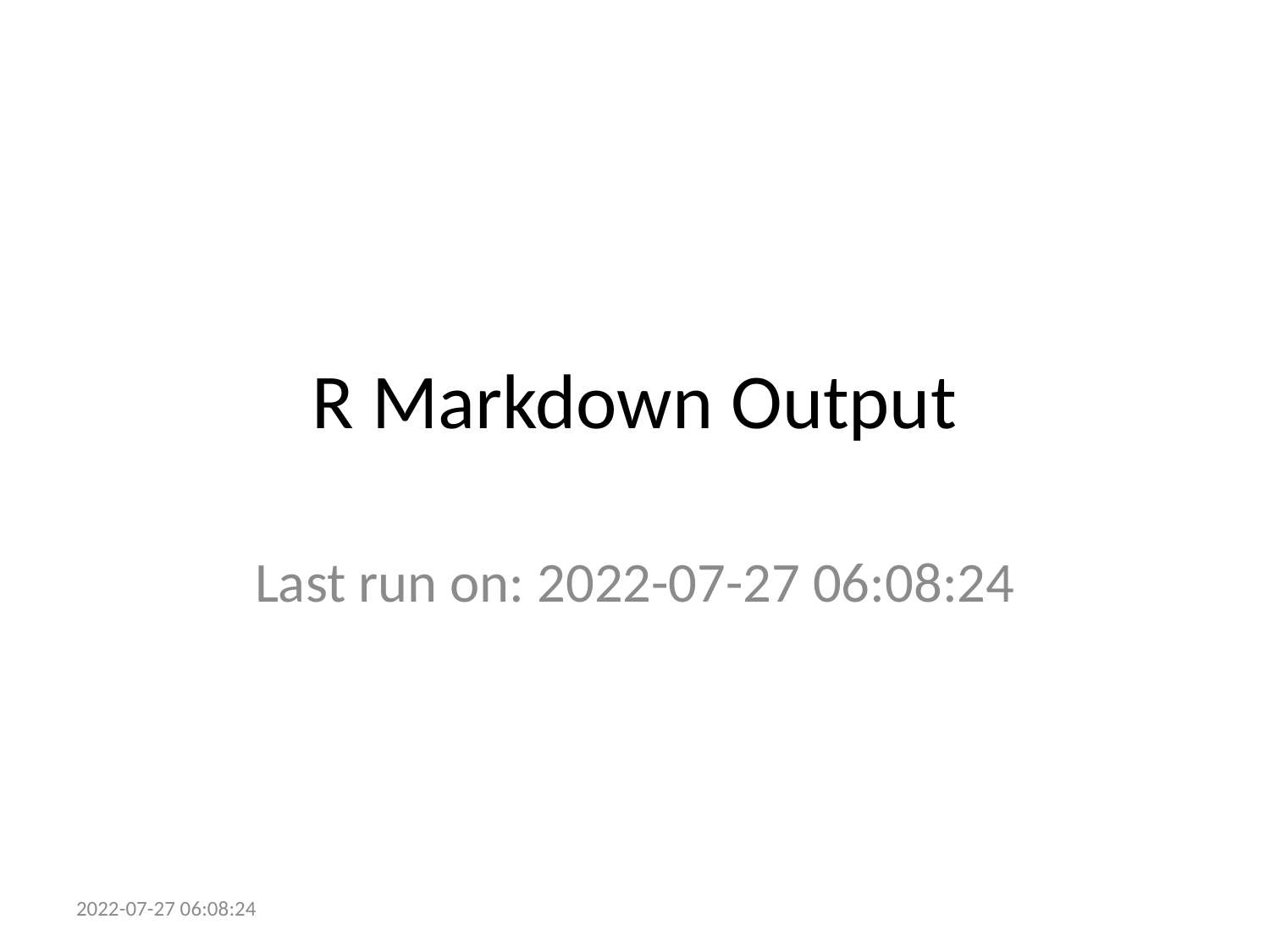

# R Markdown Output
Last run on: 2022-07-27 06:08:24
2022-07-27 06:08:24